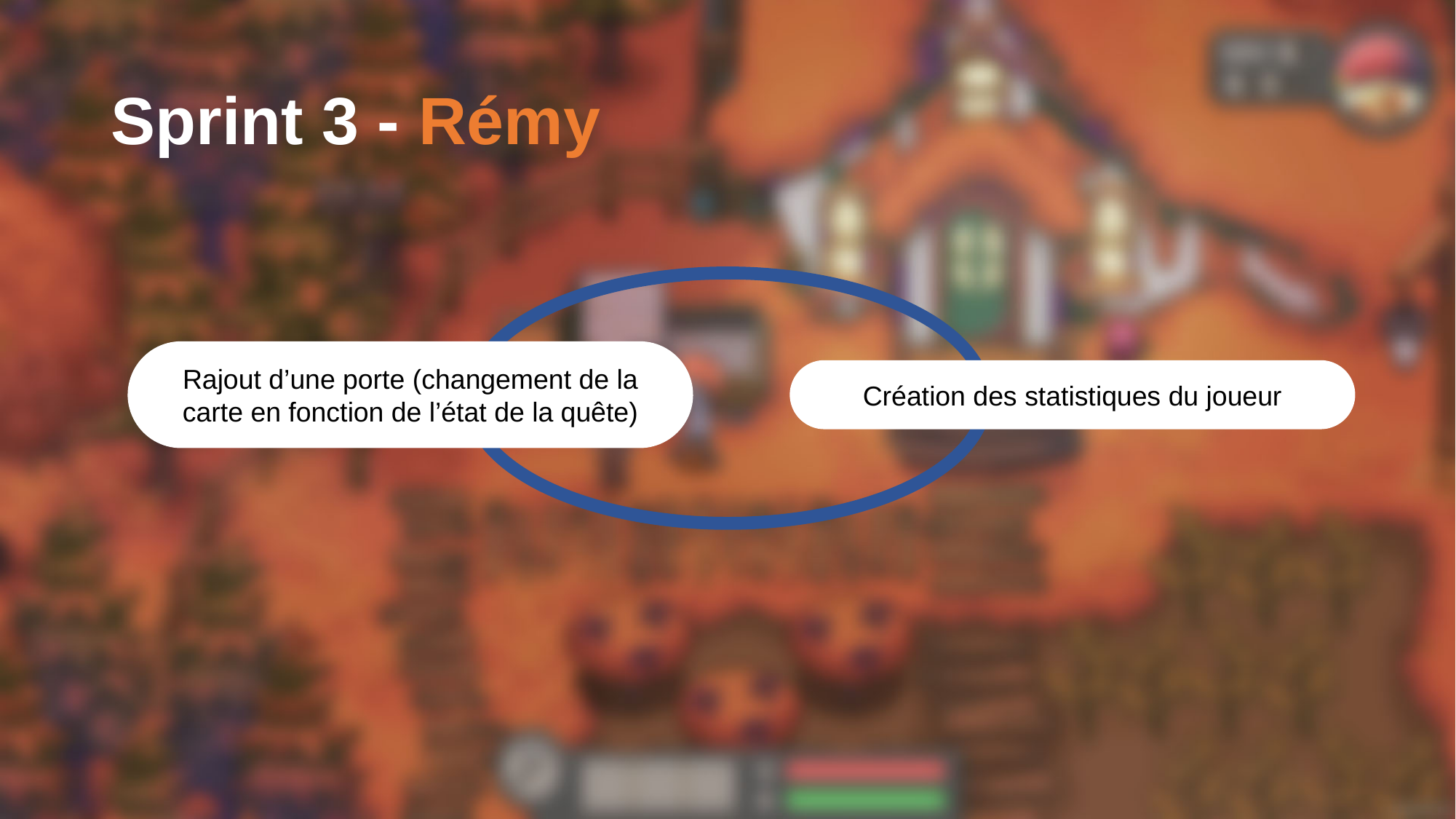

# Sprint 3 - Rémy

Rajout d’une porte (changement de la carte en fonction de l’état de la quête)
Création des statistiques du joueur